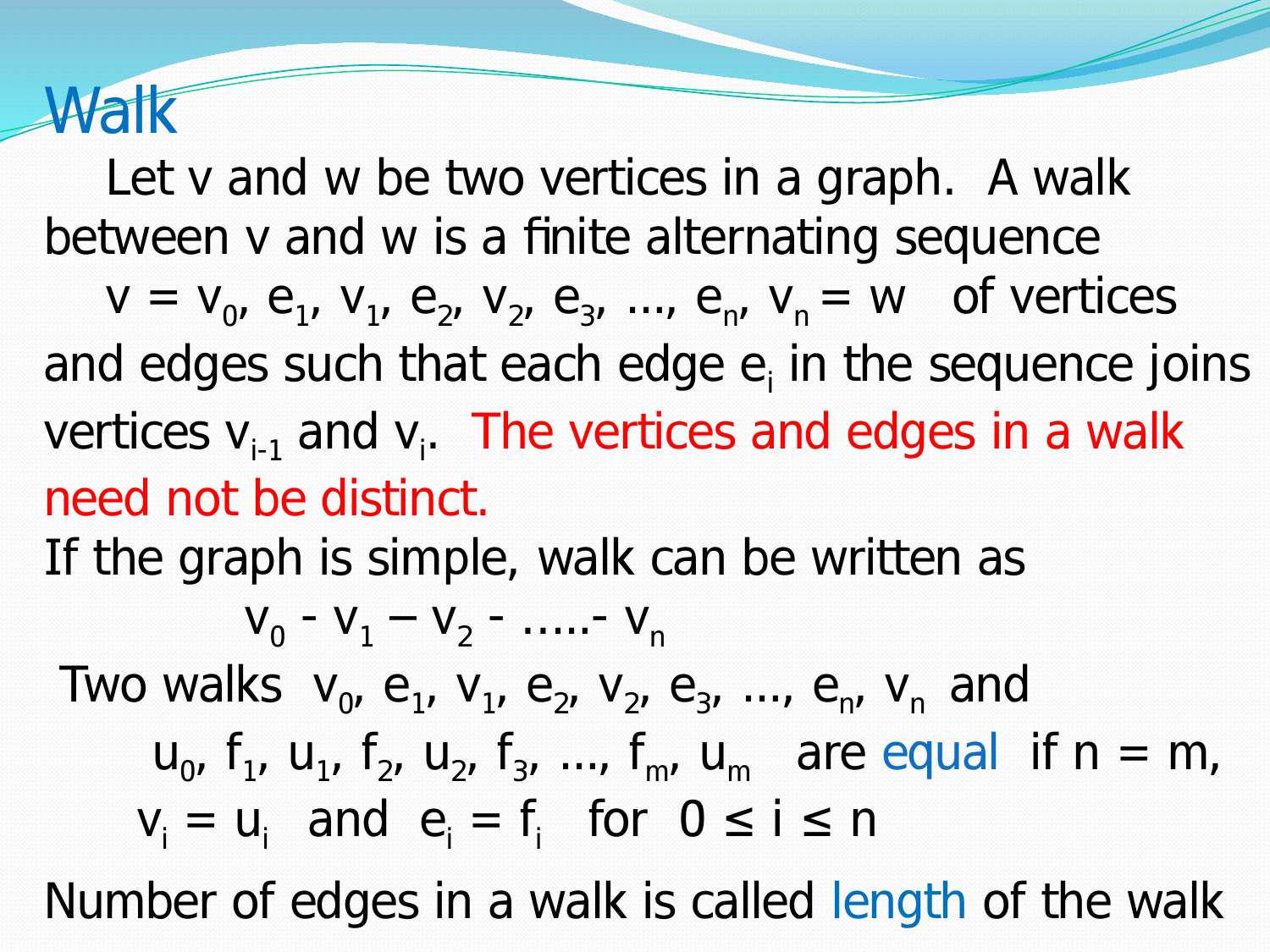

Walk
    Let v and w be two vertices in a graph.  A walk between v and w is a finite alternating sequence
    v = v0, e1, v1, e2, v2, e3, …, en, vn = w   of vertices and edges such that each edge ei in the sequence joins vertices vi-1 and vi.  The vertices and edges in a walk need not be distinct.
If the graph is simple, walk can be written as
             v0 - v1 – v2 - ..…- vn
 Two walks  v0, e1, v1, e2, v2, e3, …, en, vn  and
       u0, f1, u1, f2, u2, f3, …, fm, um   are equal  if n = m,
      vi = ui   and  ei = fi   for  0 ≤ i ≤ n
Number of edges in a walk is called length of the walk